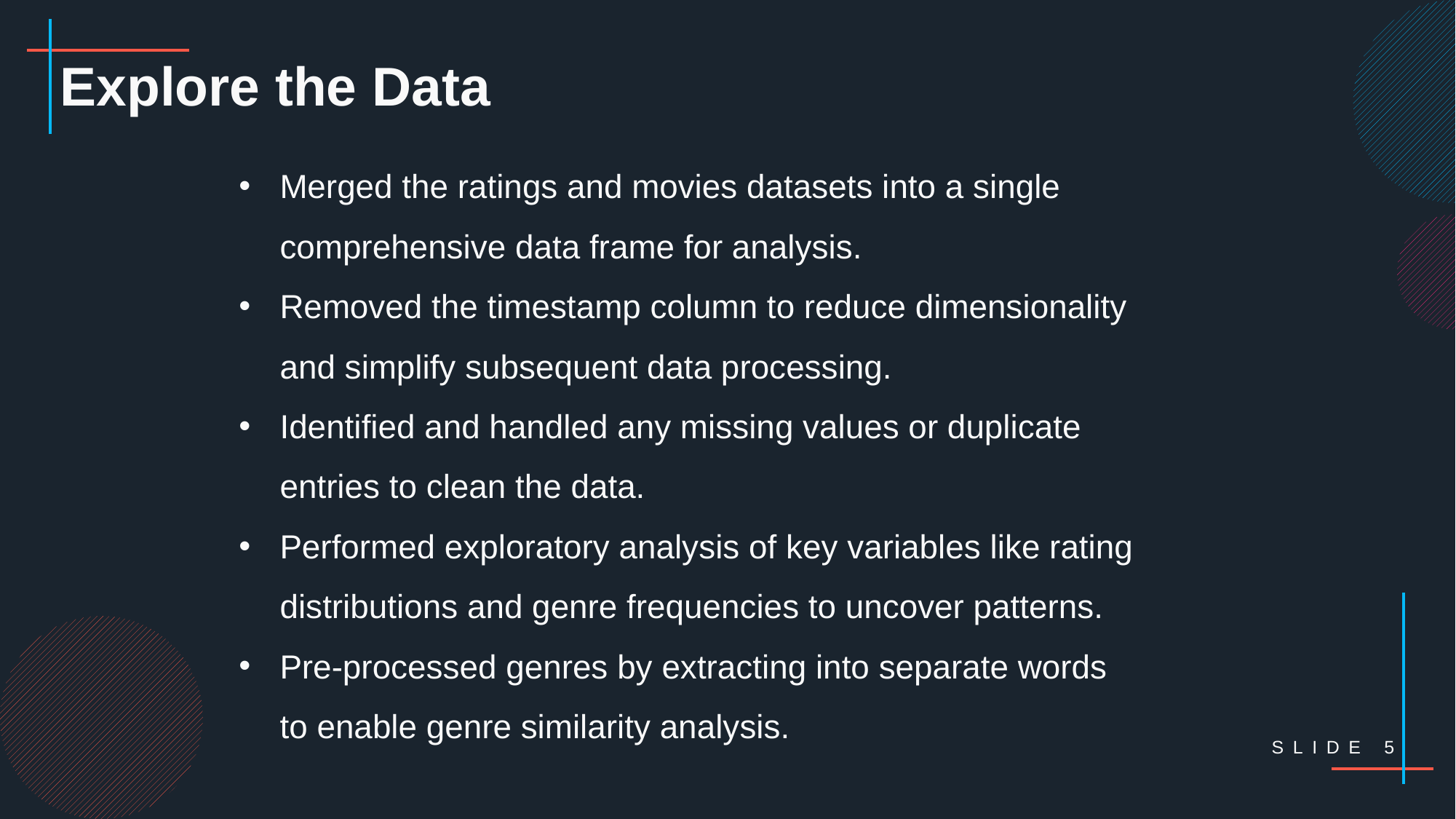

Explore the Data

Merged the ratings and movies datasets into a single comprehensive data frame for analysis.
Removed the timestamp column to reduce dimensionality and simplify subsequent data processing.
Identified and handled any missing values or duplicate entries to clean the data.
Performed exploratory analysis of key variables like rating distributions and genre frequencies to uncover patterns.
Pre-processed genres by extracting into separate words to enable genre similarity analysis.